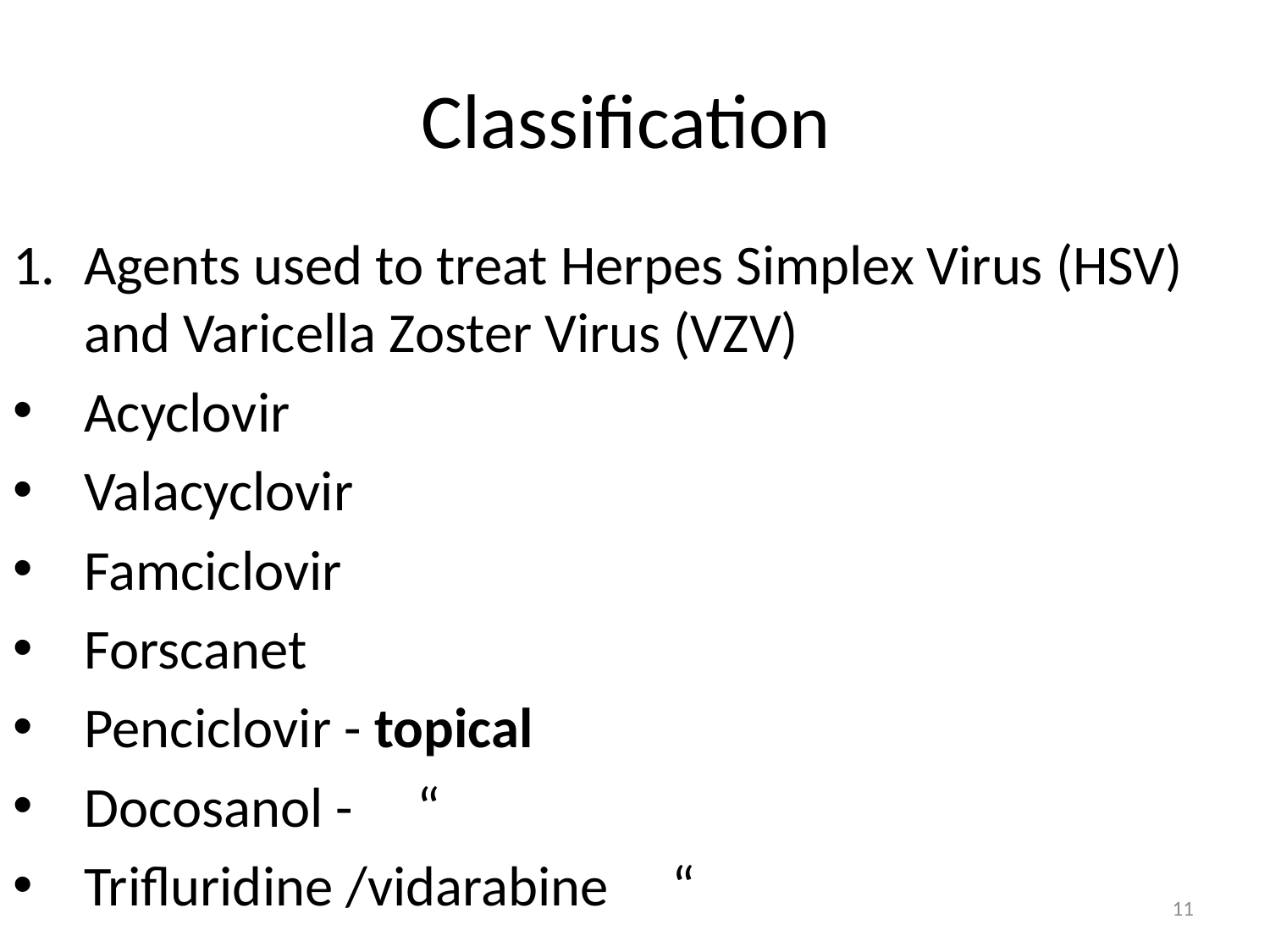

# Classification
Agents used to treat Herpes Simplex Virus (HSV) and Varicella Zoster Virus (VZV)
Acyclovir
Valacyclovir
Famciclovir
Forscanet
Penciclovir - topical
Docosanol -     “
Trifluridine /vidarabine     “
11